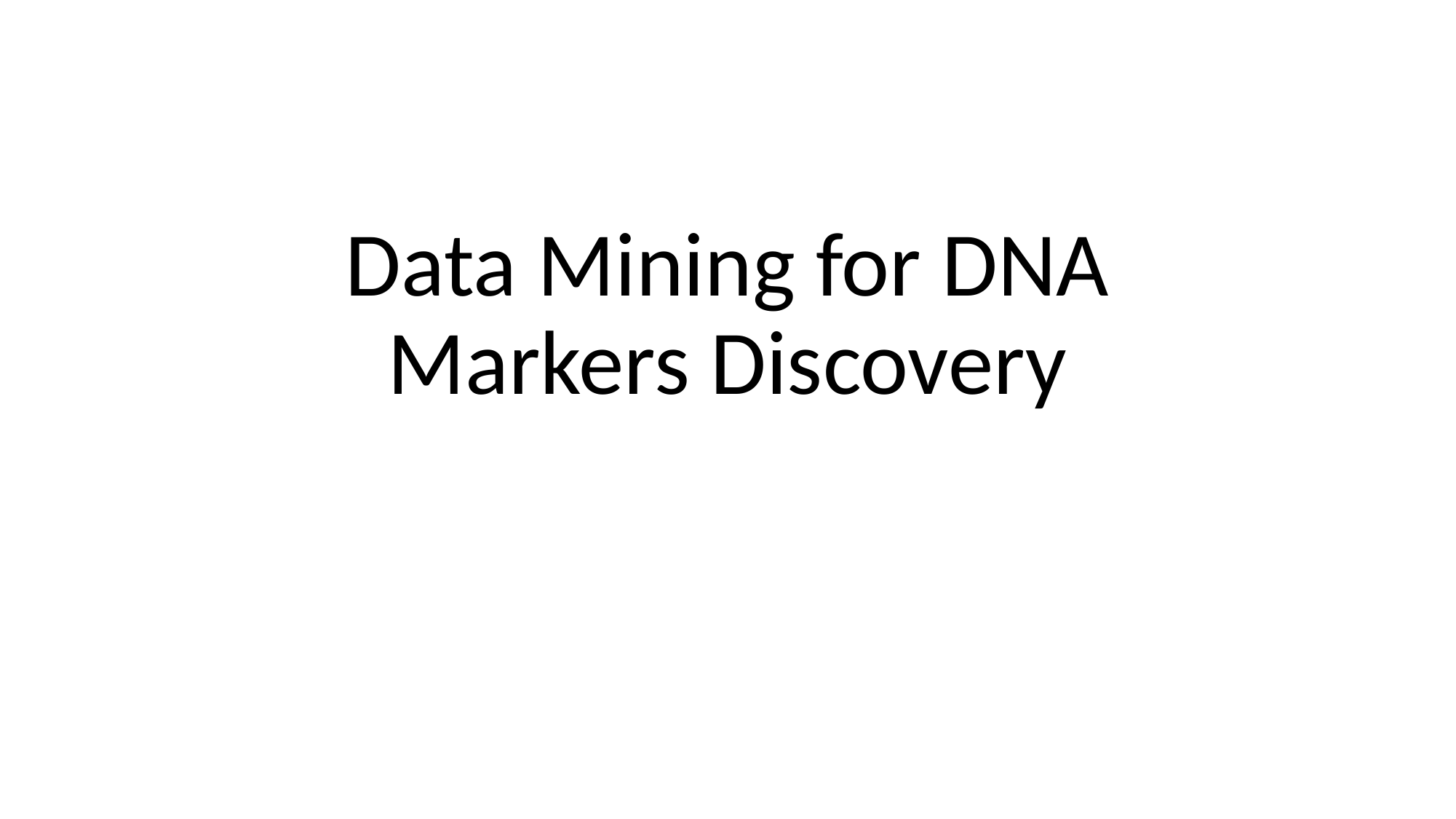

# Data Mining for DNA Markers Discovery